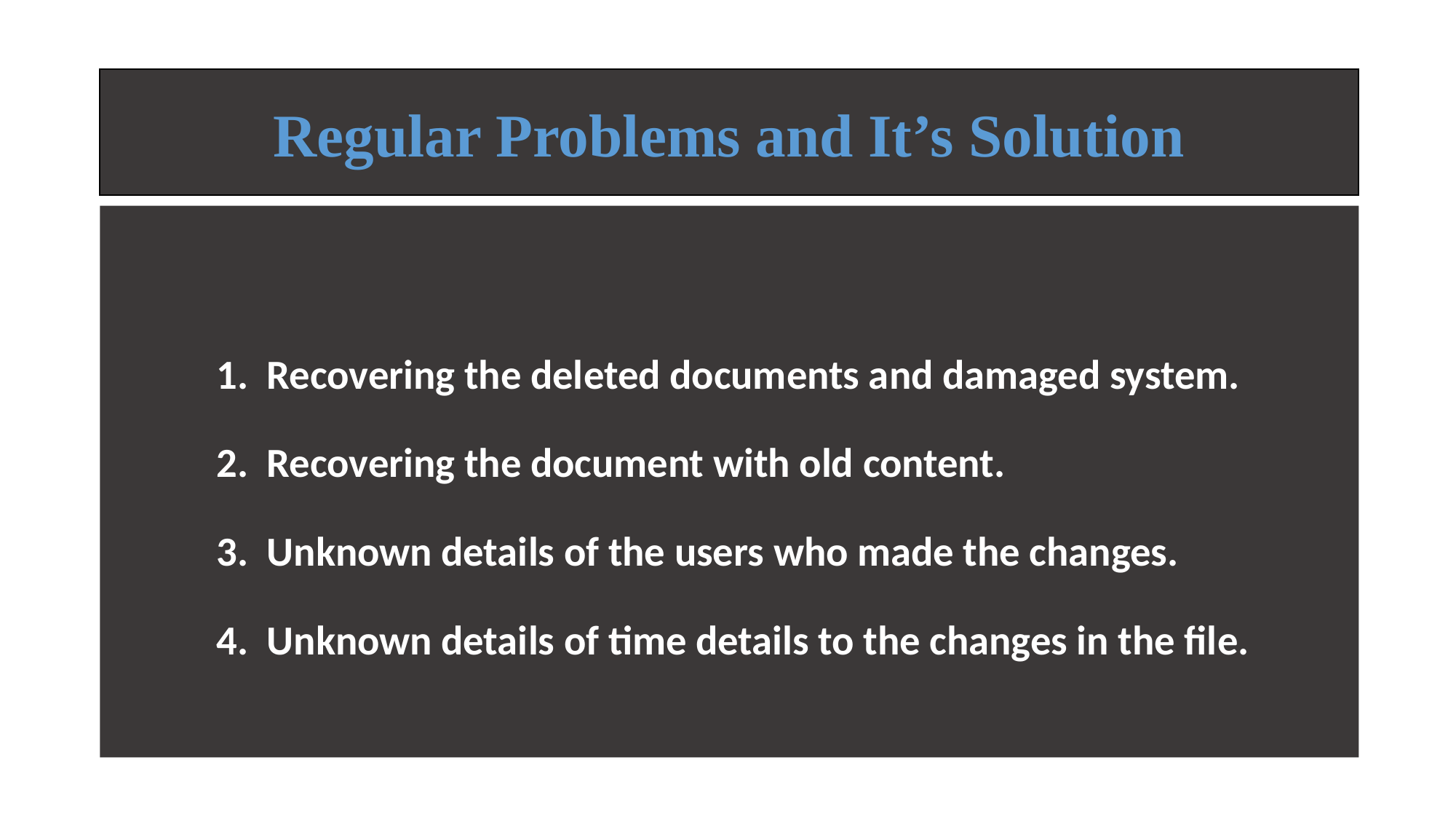

Regular Problems and It’s Solution
#

	1.  Recovering the deleted documents and damaged system.
	2.  Recovering the document with old content.
	3.  Unknown details of the users who made the changes.
 	4.  Unknown details of time details to the changes in the file.